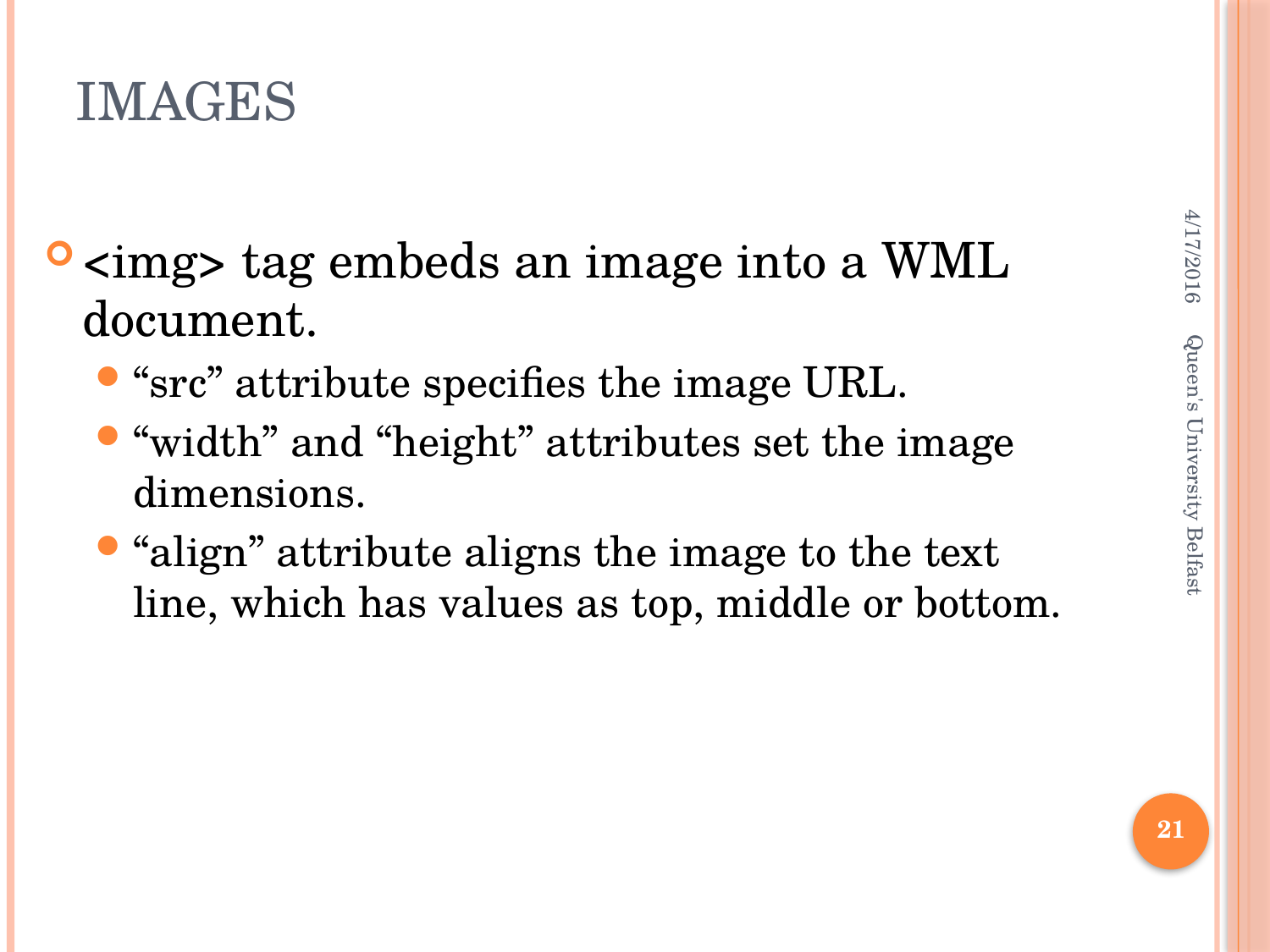

# Images
4/17/2016
<img> tag embeds an image into a WML document.
“src” attribute specifies the image URL.
“width” and “height” attributes set the image dimensions.
“align” attribute aligns the image to the text line, which has values as top, middle or bottom.

Queen's University Belfast
21